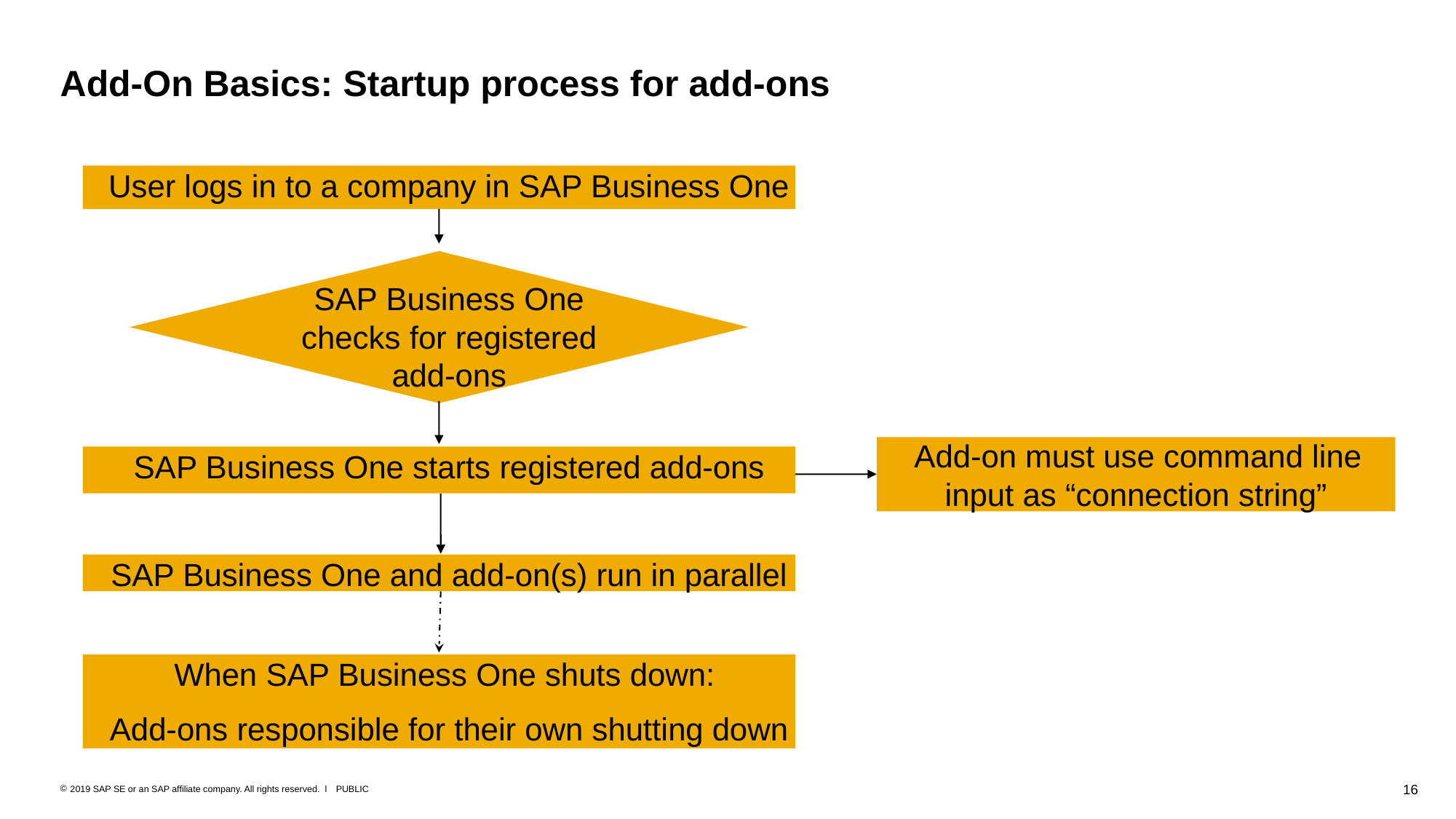

# Add-On Basics: Startup process for add-ons
User logs in to a company in SAP Business One

SAP Business One
 checks for registered
add-ons

Add-on must use command line input as “connection string”
SAP Business One starts registered add-ons

SAP Business One and add-on(s) run in parallel

When SAP Business One shuts down:
Add-ons responsible for their own shutting down